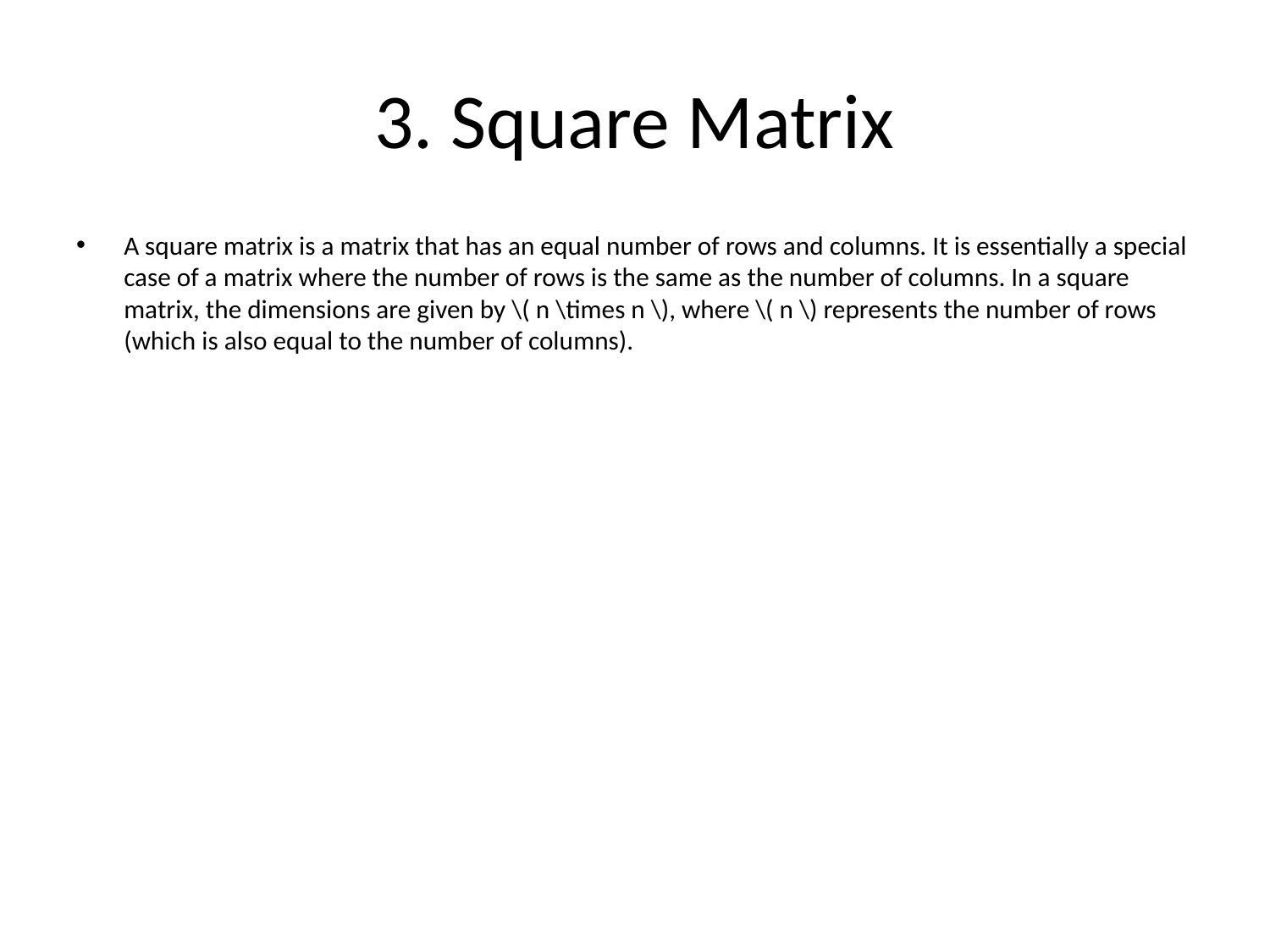

# 3. Square Matrix
A square matrix is a matrix that has an equal number of rows and columns. It is essentially a special case of a matrix where the number of rows is the same as the number of columns. In a square matrix, the dimensions are given by \( n \times n \), where \( n \) represents the number of rows (which is also equal to the number of columns).